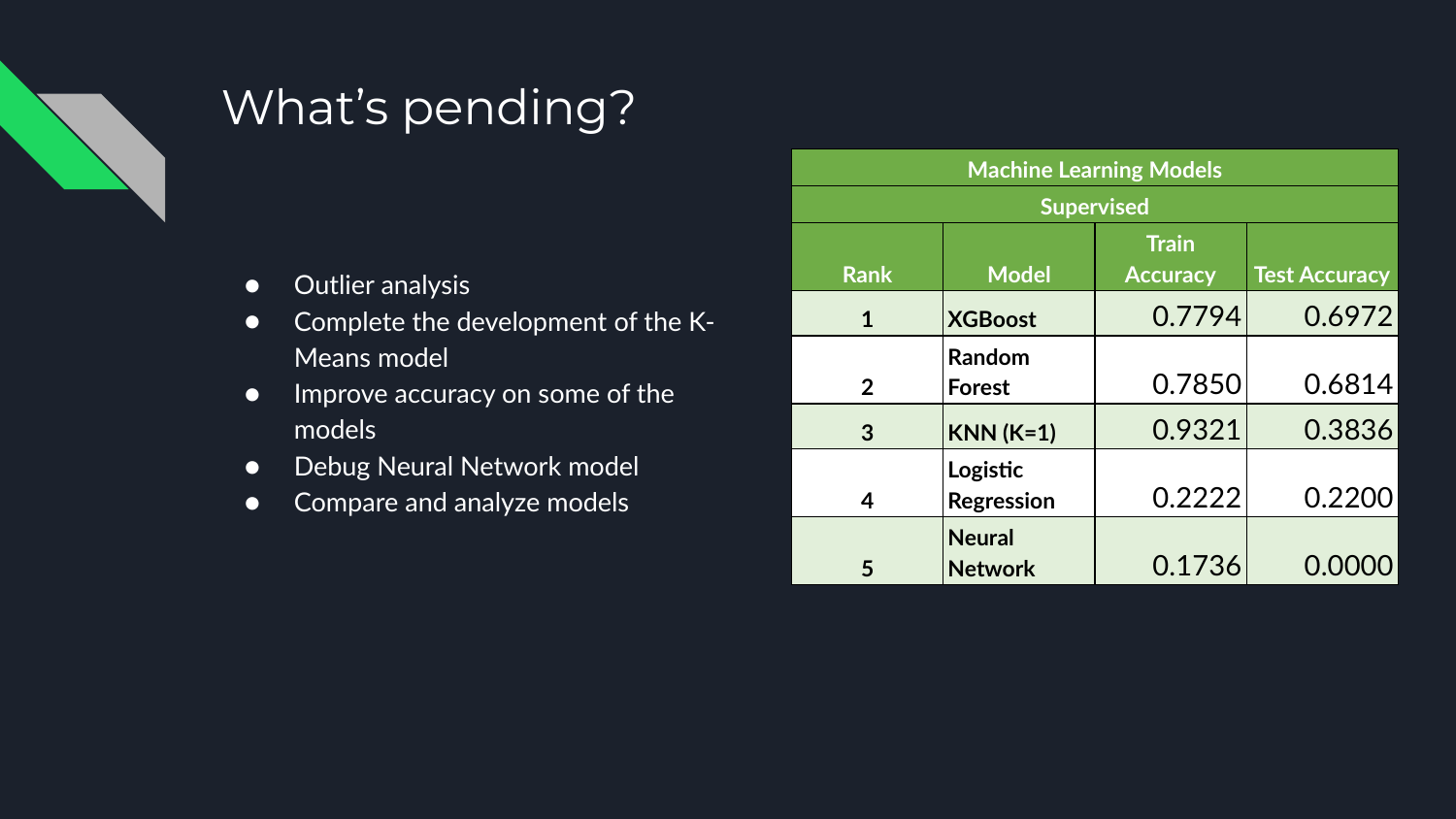

# What’s pending?
| Machine Learning Models |  |  |  |
| --- | --- | --- | --- |
| Supervised |  |  |  |
| Rank | Model | Train Accuracy | Test Accuracy |
| 1 | XGBoost | 0.7794 | 0.6972 |
| 2 | Random Forest | 0.7850 | 0.6814 |
| 3 | KNN (K=1) | 0.9321 | 0.3836 |
| 4 | Logistic Regression | 0.2222 | 0.2200 |
| 5 | Neural Network | 0.1736 | 0.0000 |
Outlier analysis
Complete the development of the K-Means model
Improve accuracy on some of the models
Debug Neural Network model
Compare and analyze models